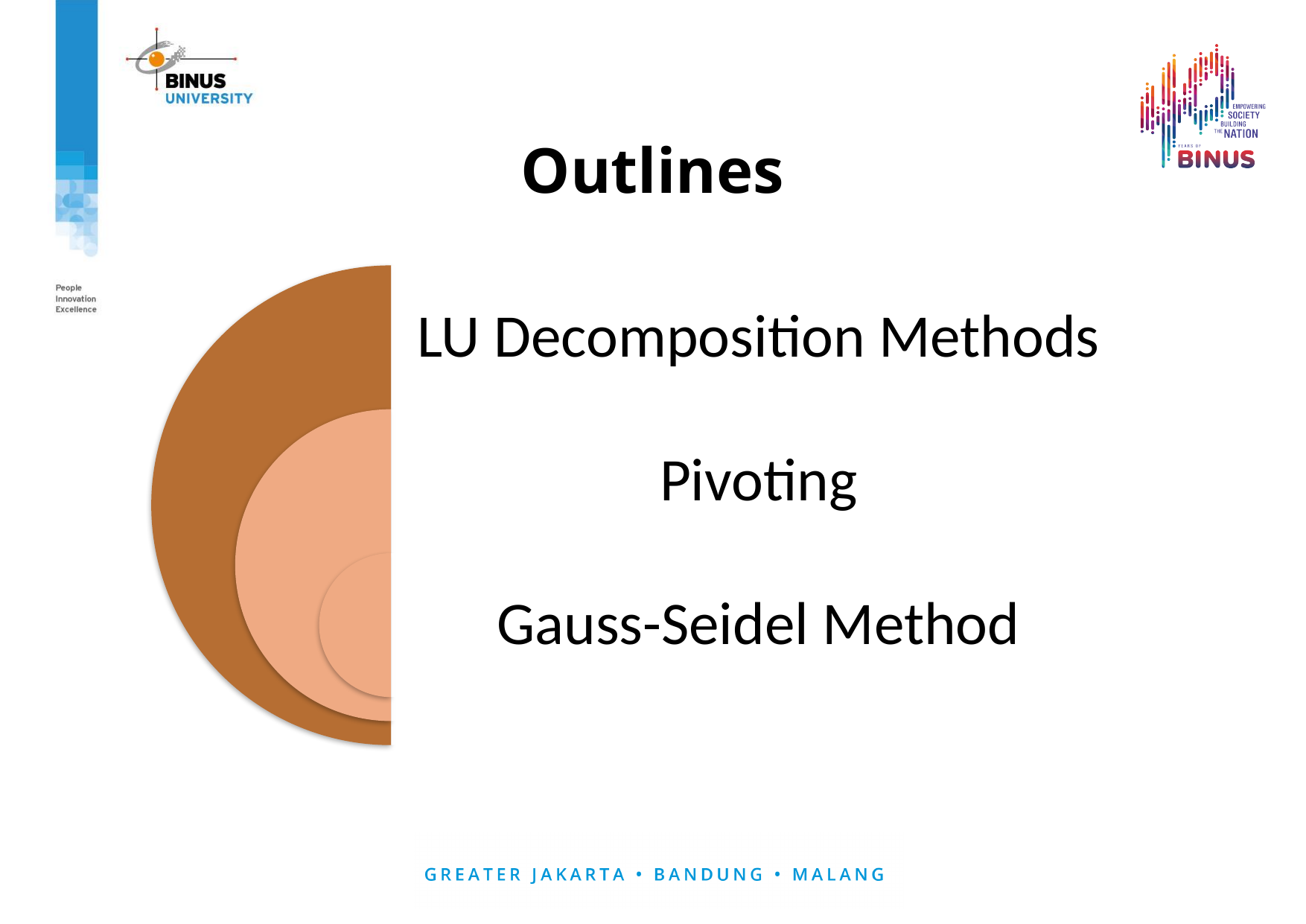

# Outlines
LU Decomposition Methods
Pivoting
Gauss-Seidel Method